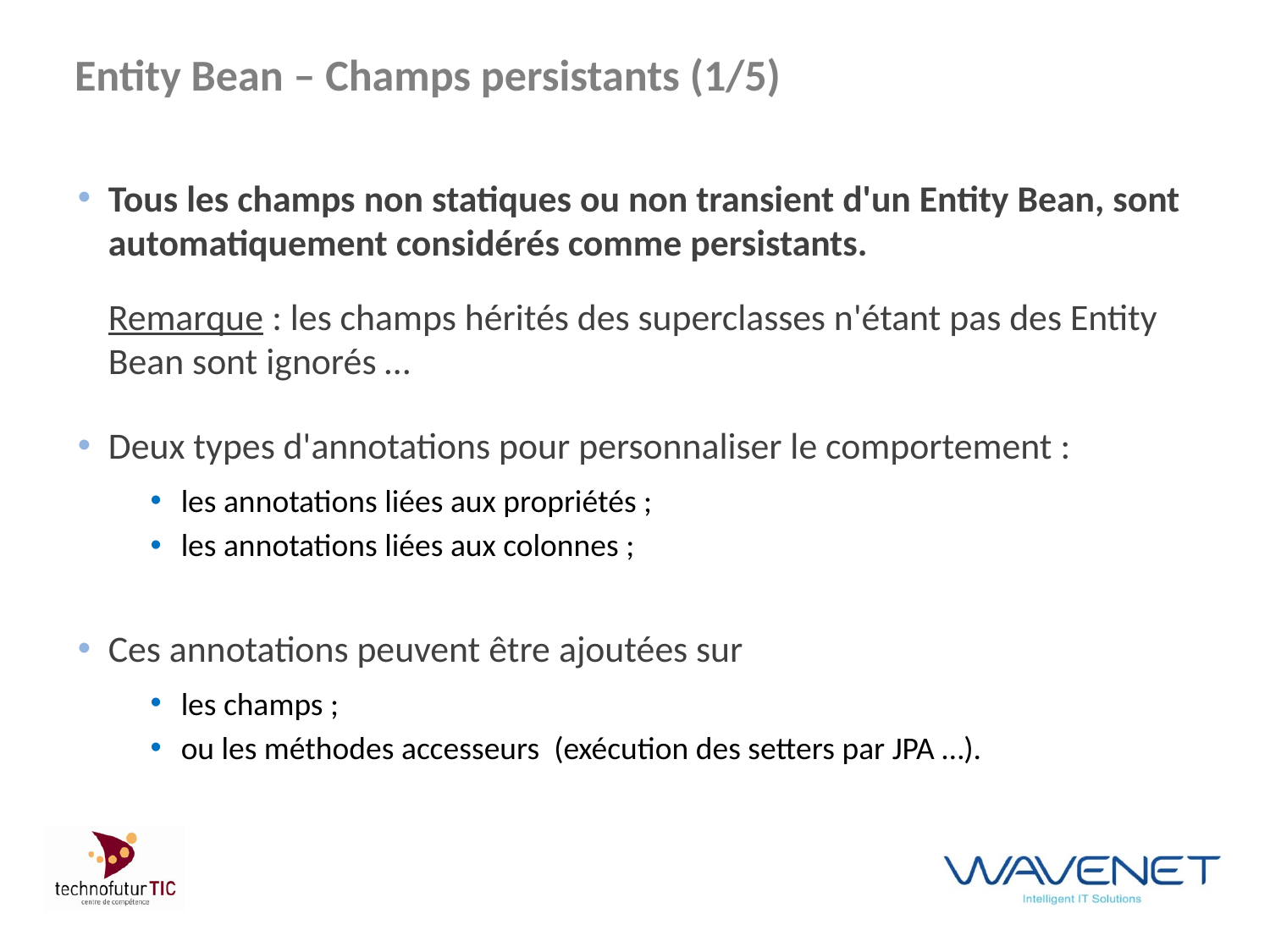

# Entity Bean – Champs persistants (1/5)
Tous les champs non statiques ou non transient d'un Entity Bean, sont automatiquement considérés comme persistants.
	Remarque : les champs hérités des superclasses n'étant pas des Entity Bean sont ignorés …

Deux types d'annotations pour personnaliser le comportement :
les annotations liées aux propriétés ;
les annotations liées aux colonnes ;

Ces annotations peuvent être ajoutées sur
les champs ;
ou les méthodes accesseurs  (exécution des setters par JPA …).